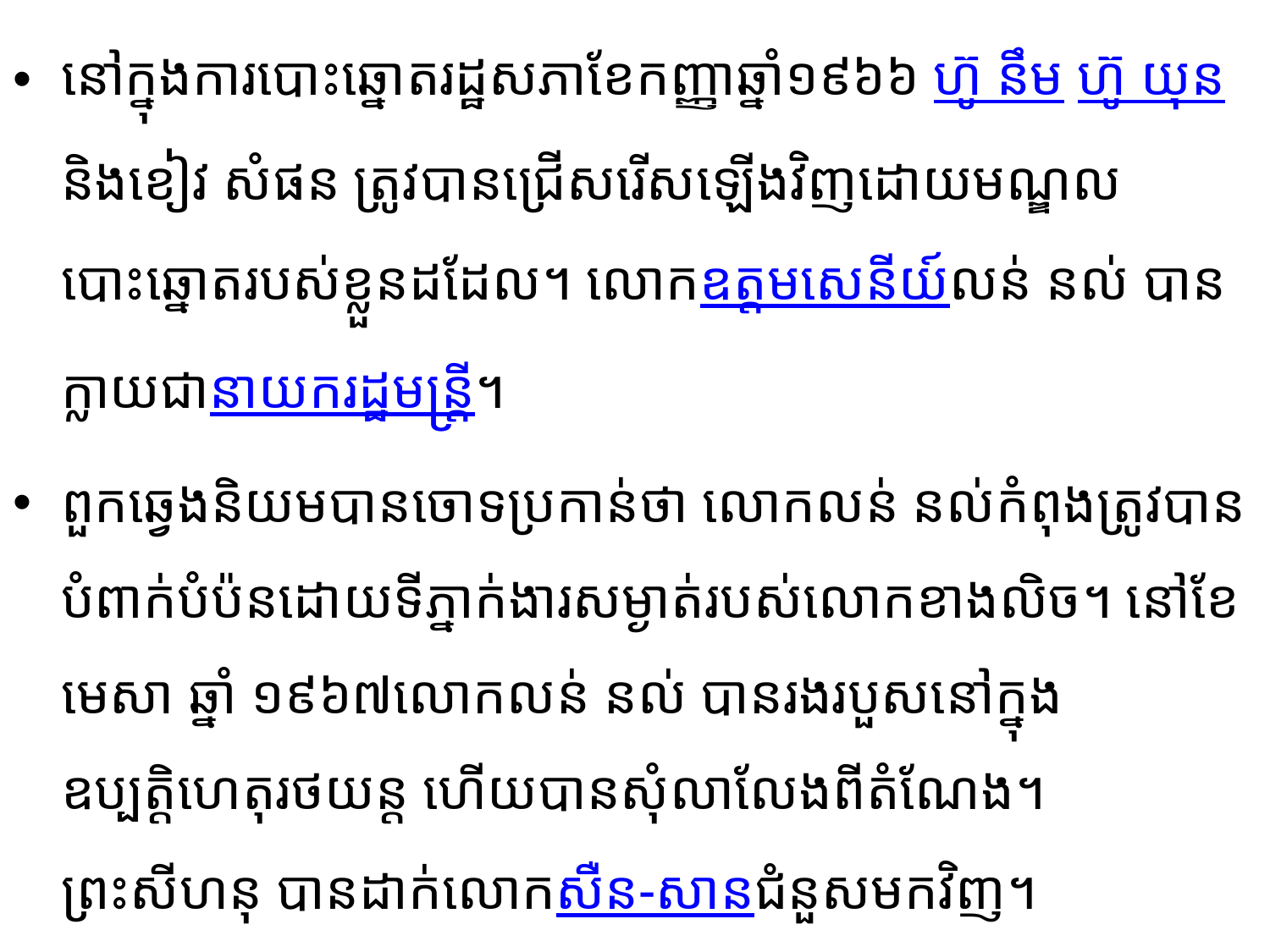

នៅក្នុងការបោះឆ្នោតរដ្ឋសភាខែកញ្ញាឆ្នាំ១៩៦៦ ហ៊ូ នឹម ហ៊ូ យុននិងខៀវ សំផន ត្រូវបានជ្រើសរើស​ឡើងវិញដោយមណ្ឌលបោះឆ្នោតរបស់ខ្លួនដដែល។ លោកឧត្តមសេនីយ៍លន់ នល់ បានក្លាយជានាយក​​រដ្ឋមន្ត្រី។
ពួកឆ្វេងនិយមបានចោទប្រកាន់ថា លោកលន់ នល់​កំពុងត្រូវបានបំពាក់បំប៉នដោយទីភ្នាក់ងារសម្ងាត់​របស់​លោក​ខាងលិច។ នៅខែ មេសា ឆ្នាំ ១៩៦៧លោកលន់ នល់ បានរងរបួសនៅក្នុងឧប្បត្តិហេតុរថយន្ត ហើយបាន​សុំលា​លែង​ពីតំណែង។ ព្រះសីហនុ បានដាក់លោកសឺន-សានជំនួសមកវិញ។